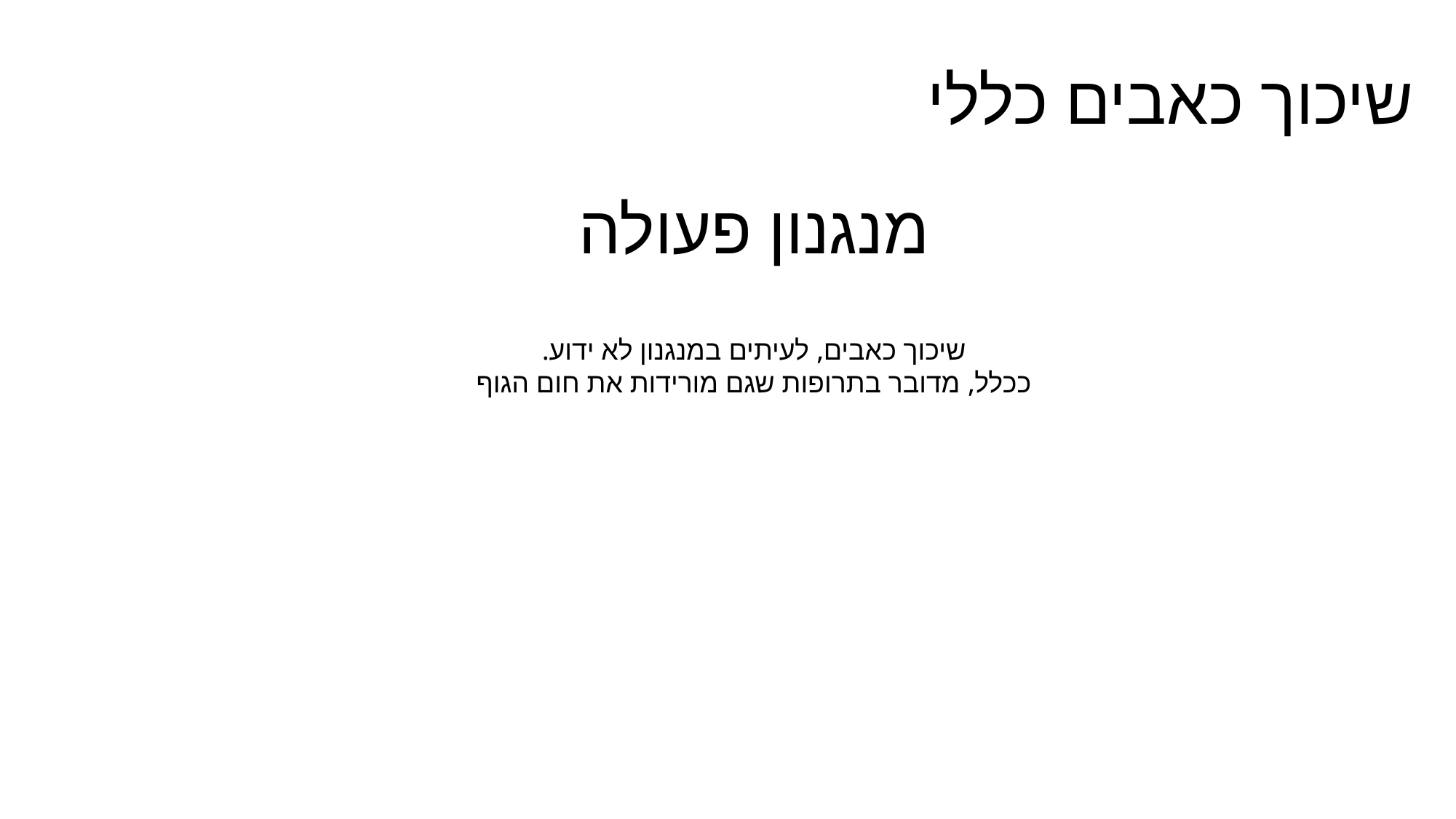

# שיכוך כאבים כללי
מנגנון פעולה

שיכוך כאבים, לעיתים במנגנון לא ידוע.
ככלל, מדובר בתרופות שגם מורידות את חום הגוף